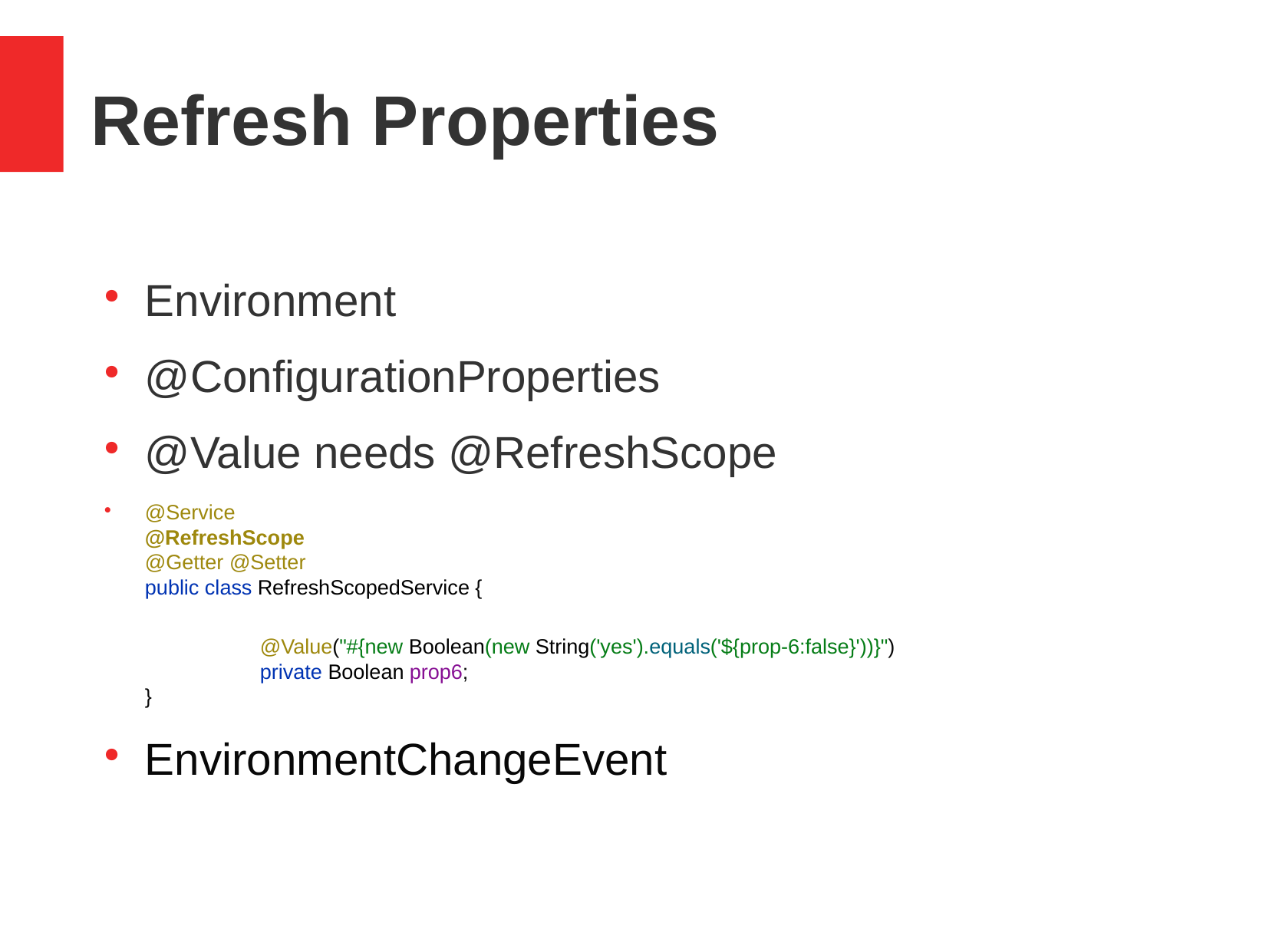

Refresh Properties
Environment
@ConfigurationProperties
@Value needs @RefreshScope
@Service
@RefreshScope
@Getter @Setter
public class RefreshScopedService {
	@Value("#{new Boolean(new String('yes').equals('${prop-6:false}'))}")
	private Boolean prop6;
}
EnvironmentChangeEvent